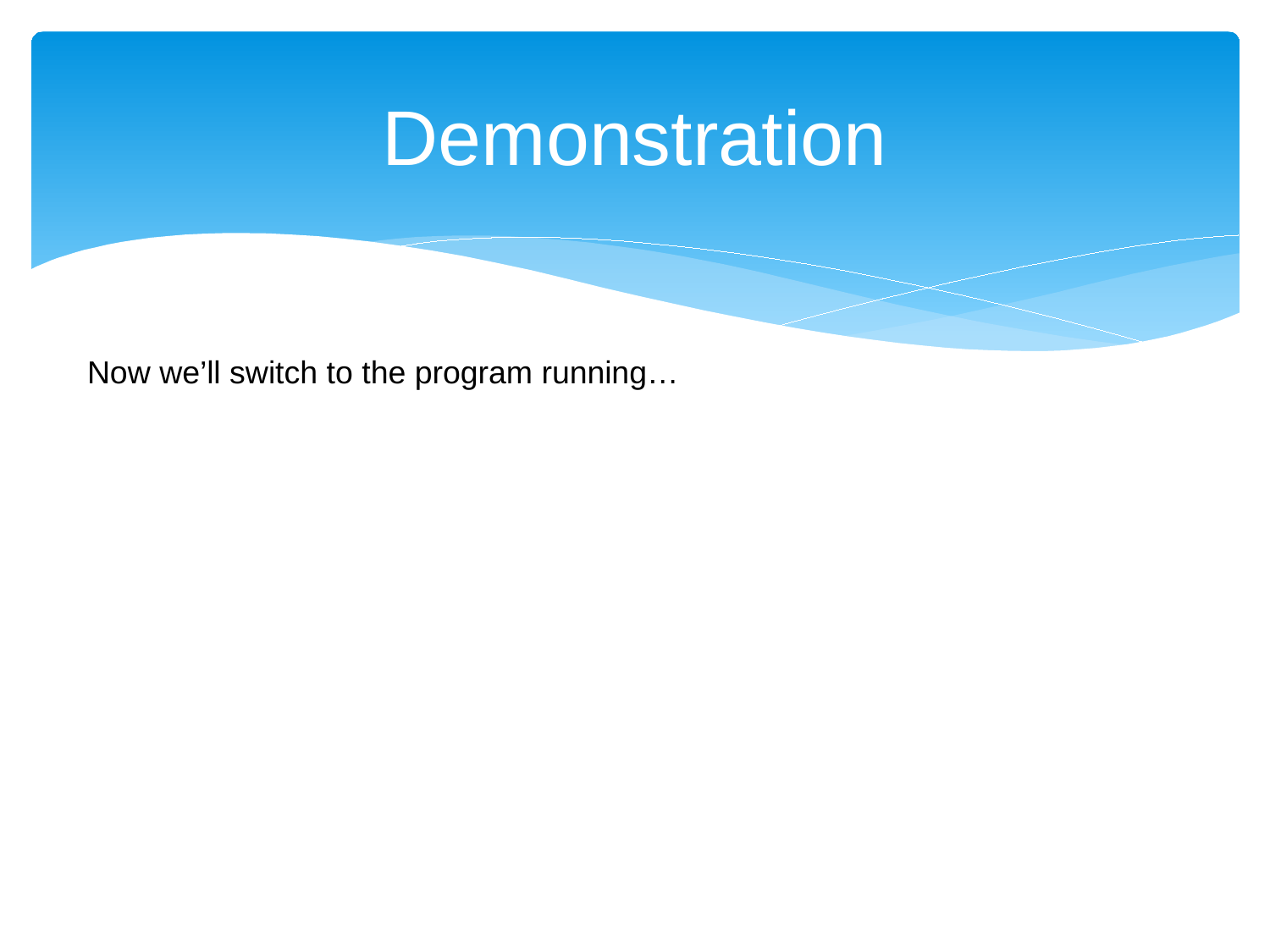

# Demonstration
Now we’ll switch to the program running…